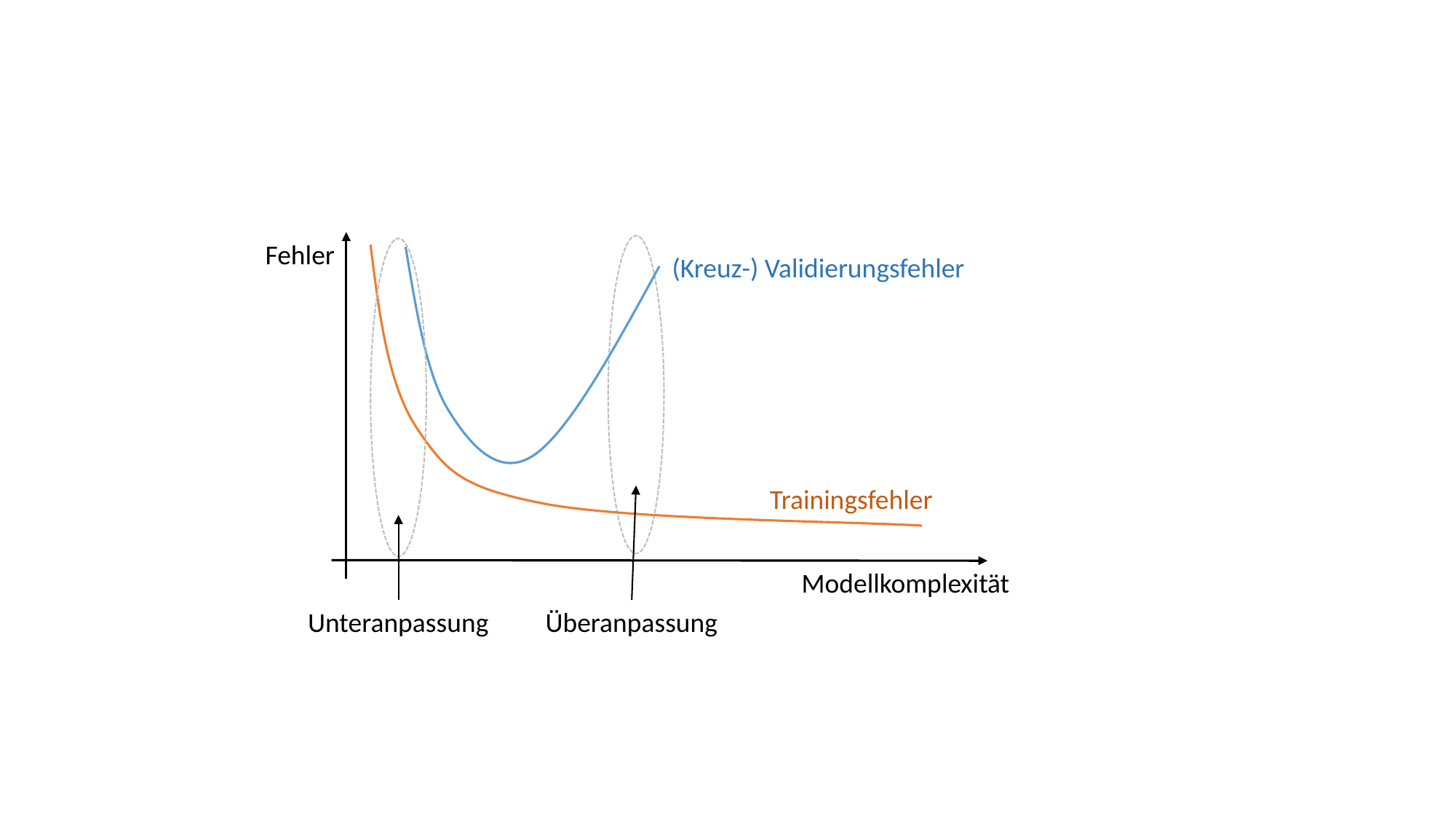

Fehler

(Kreuz-) Validierungsfehler

Trainingsfehler
Modellkomplexität
Unteranpassung
Überanpassung